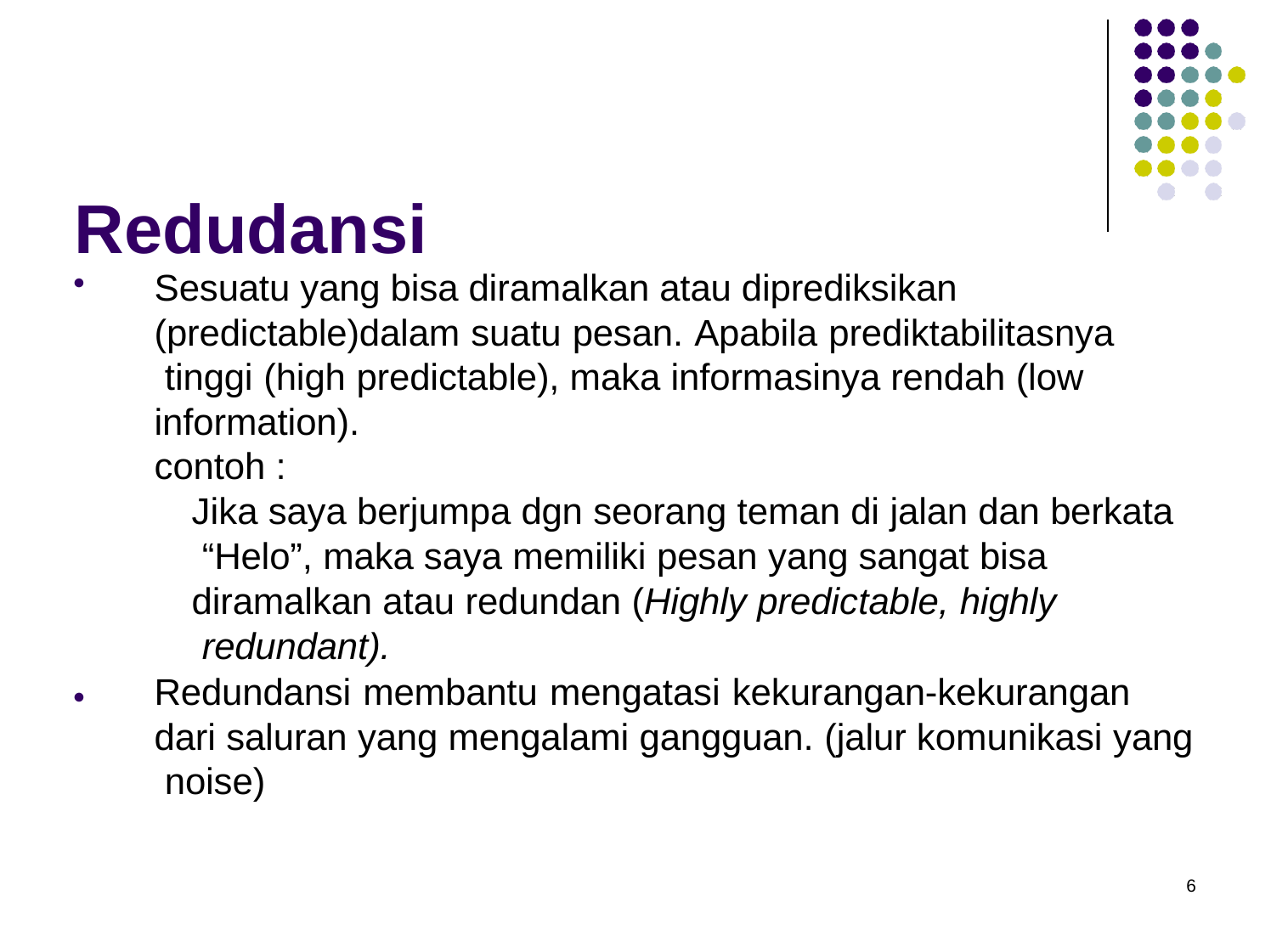

# Redudansi
Sesuatu yang bisa diramalkan atau diprediksikan  (predictable)dalam suatu pesan. Apabila prediktabilitasnya  tinggi (high predictable), maka informasinya rendah (low  information).
contoh :
Jika saya berjumpa dgn seorang teman di jalan dan berkata  “Helo”, maka saya memiliki pesan yang sangat bisa
diramalkan atau redundan (Highly predictable, highly  redundant).
Redundansi membantu mengatasi kekurangan-kekurangan  dari saluran yang mengalami gangguan. (jalur komunikasi yang  noise)
•
6